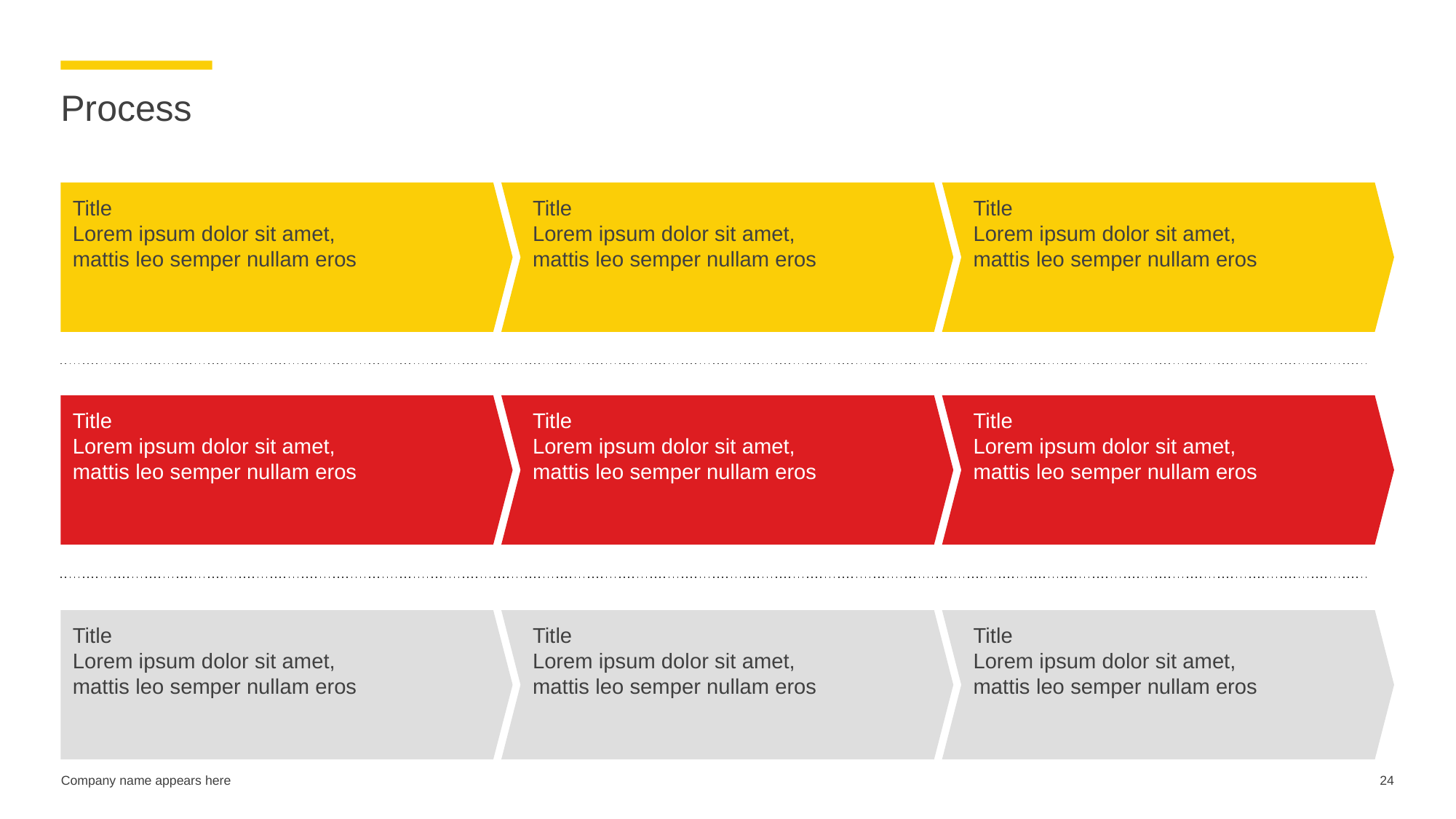

# Process
Title
Lorem ipsum dolor sit amet,
mattis leo semper nullam eros
Title
Lorem ipsum dolor sit amet,
mattis leo semper nullam eros
Title
Lorem ipsum dolor sit amet,
mattis leo semper nullam eros
Title
Lorem ipsum dolor sit amet,
mattis leo semper nullam eros
Title
Lorem ipsum dolor sit amet,
mattis leo semper nullam eros
Title
Lorem ipsum dolor sit amet,
mattis leo semper nullam eros
Title
Lorem ipsum dolor sit amet,
mattis leo semper nullam eros
Title
Lorem ipsum dolor sit amet,
mattis leo semper nullam eros
Title
Lorem ipsum dolor sit amet,
mattis leo semper nullam eros
24